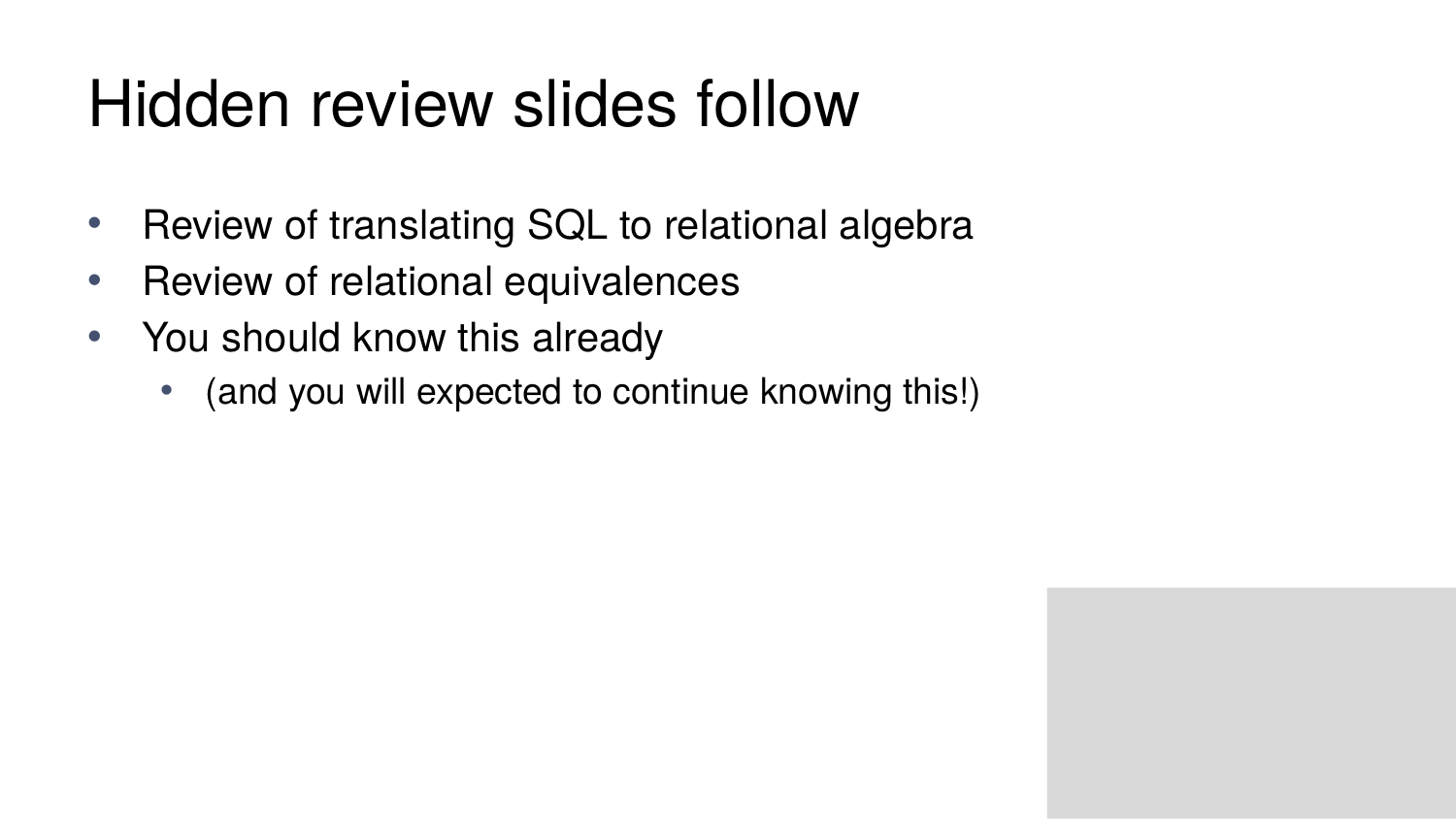

# Hidden review slides follow
Review of translating SQL to relational algebra
Review of relational equivalences
You should know this already
(and you will expected to continue knowing this!)